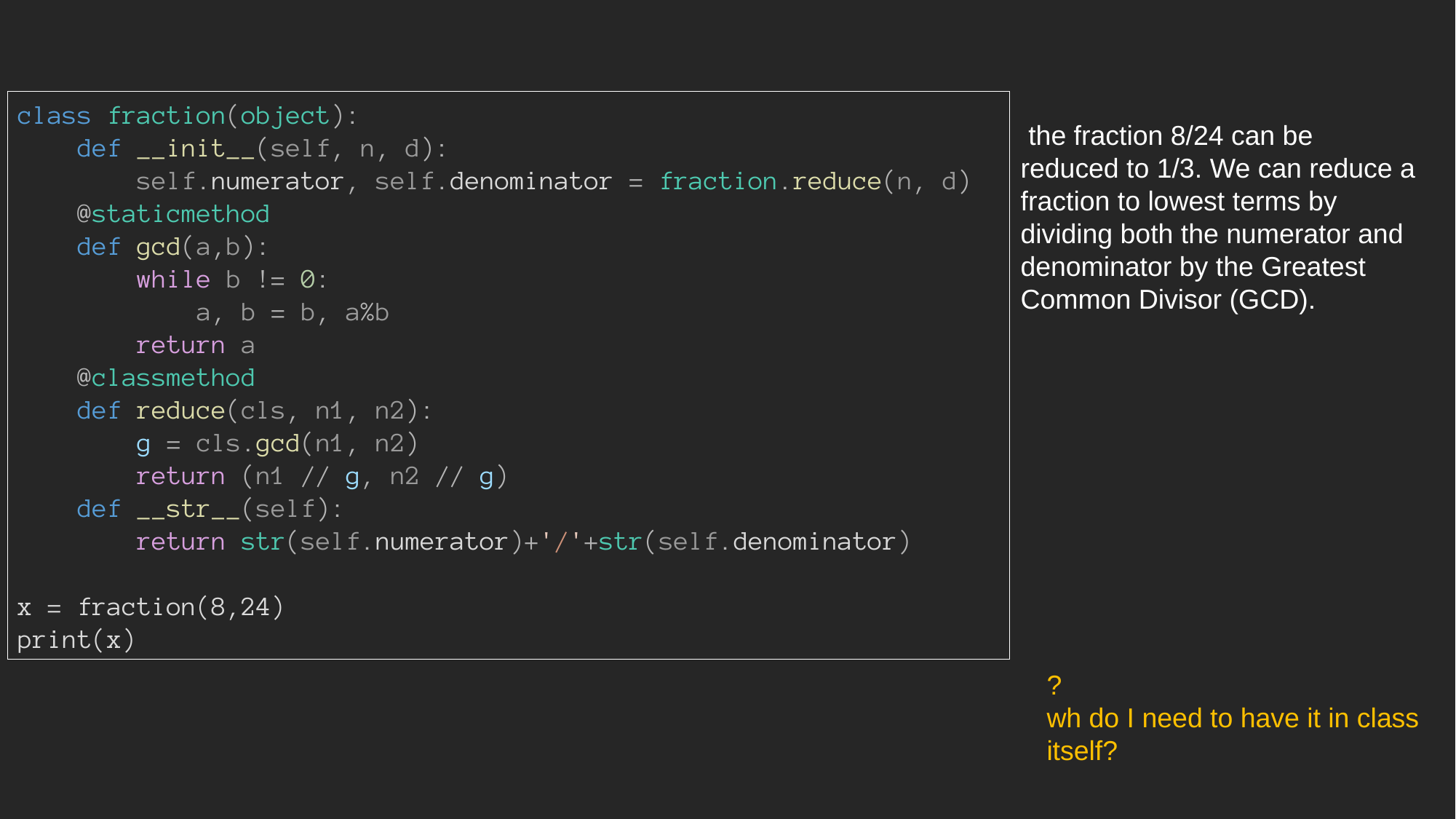

class fraction(object):
    def __init__(self, n, d):
        self.numerator, self.denominator = fraction.reduce(n, d)
    @staticmethod
    def gcd(a,b):
        while b != 0:
            a, b = b, a%b
        return a
    @classmethod
    def reduce(cls, n1, n2):
        g = cls.gcd(n1, n2)
        return (n1 // g, n2 // g)
    def __str__(self):
        return str(self.numerator)+'/'+str(self.denominator)

x = fraction(8,24)
print(x)
 the fraction 8/24 can be reduced to 1/3. We can reduce a fraction to lowest terms by dividing both the numerator and denominator by the Greatest Common Divisor (GCD).
?
wh do I need to have it in class itself?